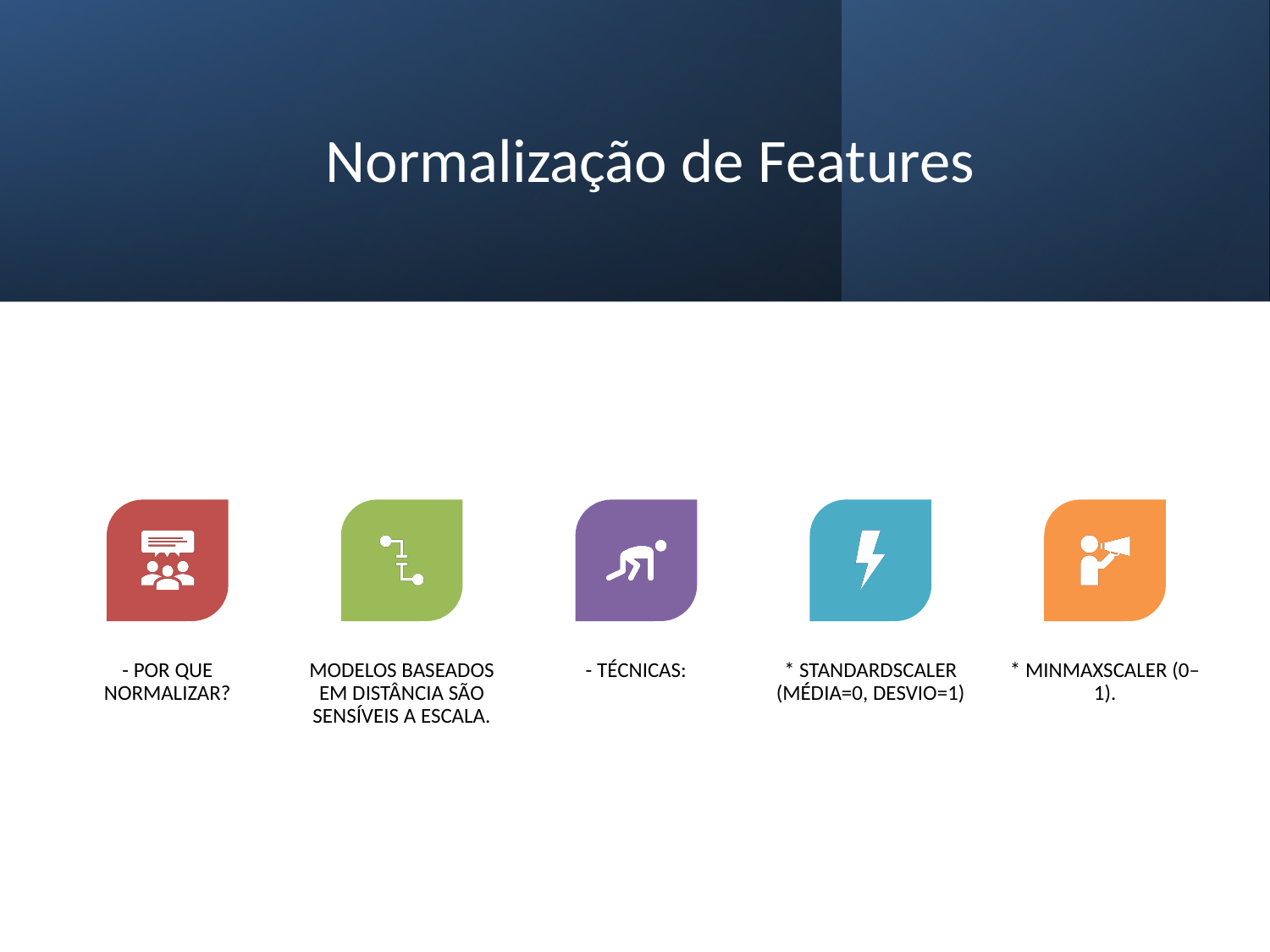

# Normalização de Features
- Por que normalizar?
Modelos baseados em distância são sensíveis a escala.
- Técnicas:
* StandardScaler (média=0, desvio=1)
* MinMaxScaler (0–1).